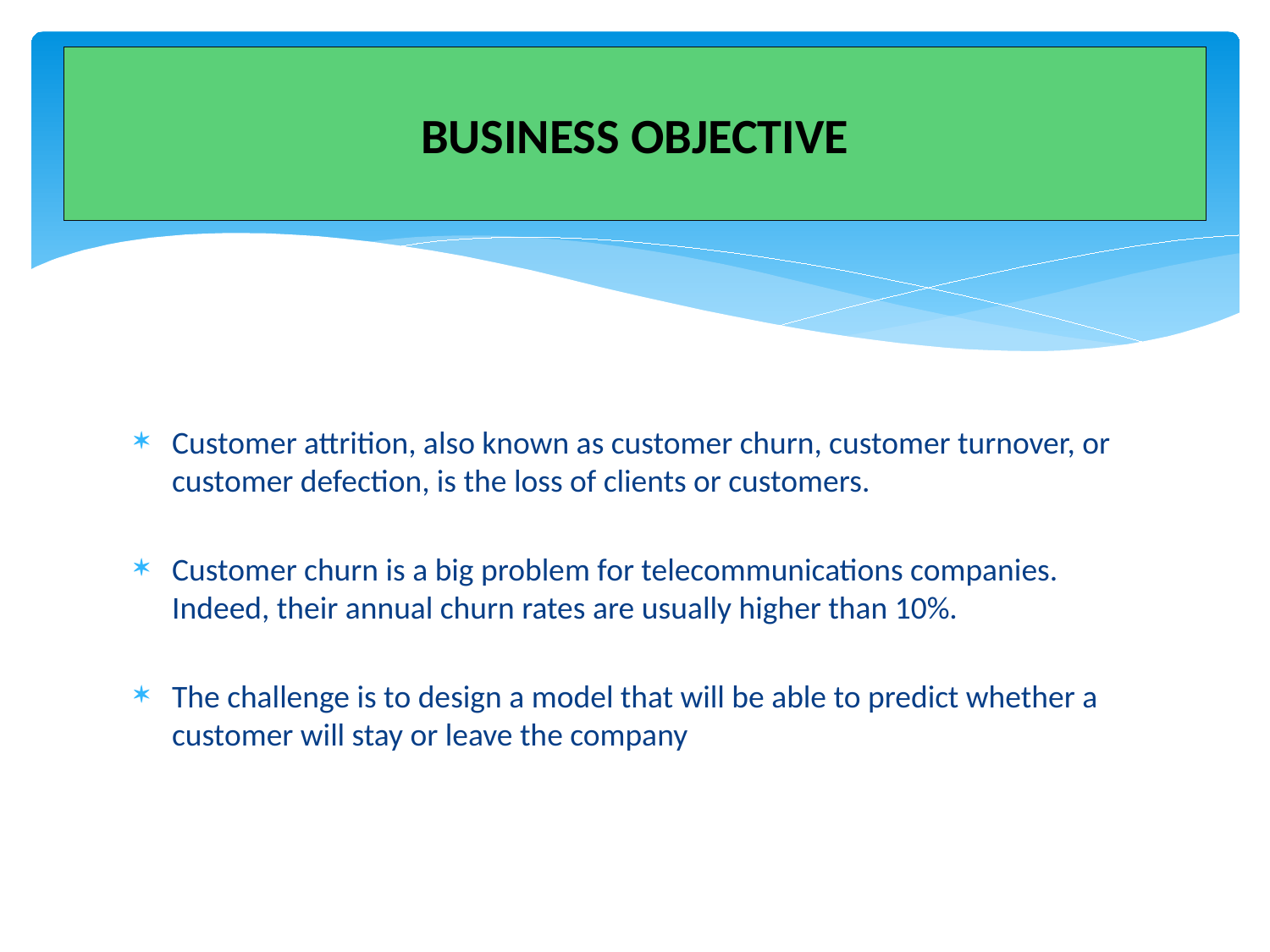

# BUSINESS OBJECTIVE

Customer attrition, also known as customer churn, customer turnover, or customer defection, is the loss of clients or customers.

Customer churn is a big problem for telecommunications companies. Indeed, their annual churn rates are usually higher than 10%.

The challenge is to design a model that will be able to predict whether a customer will stay or leave the company